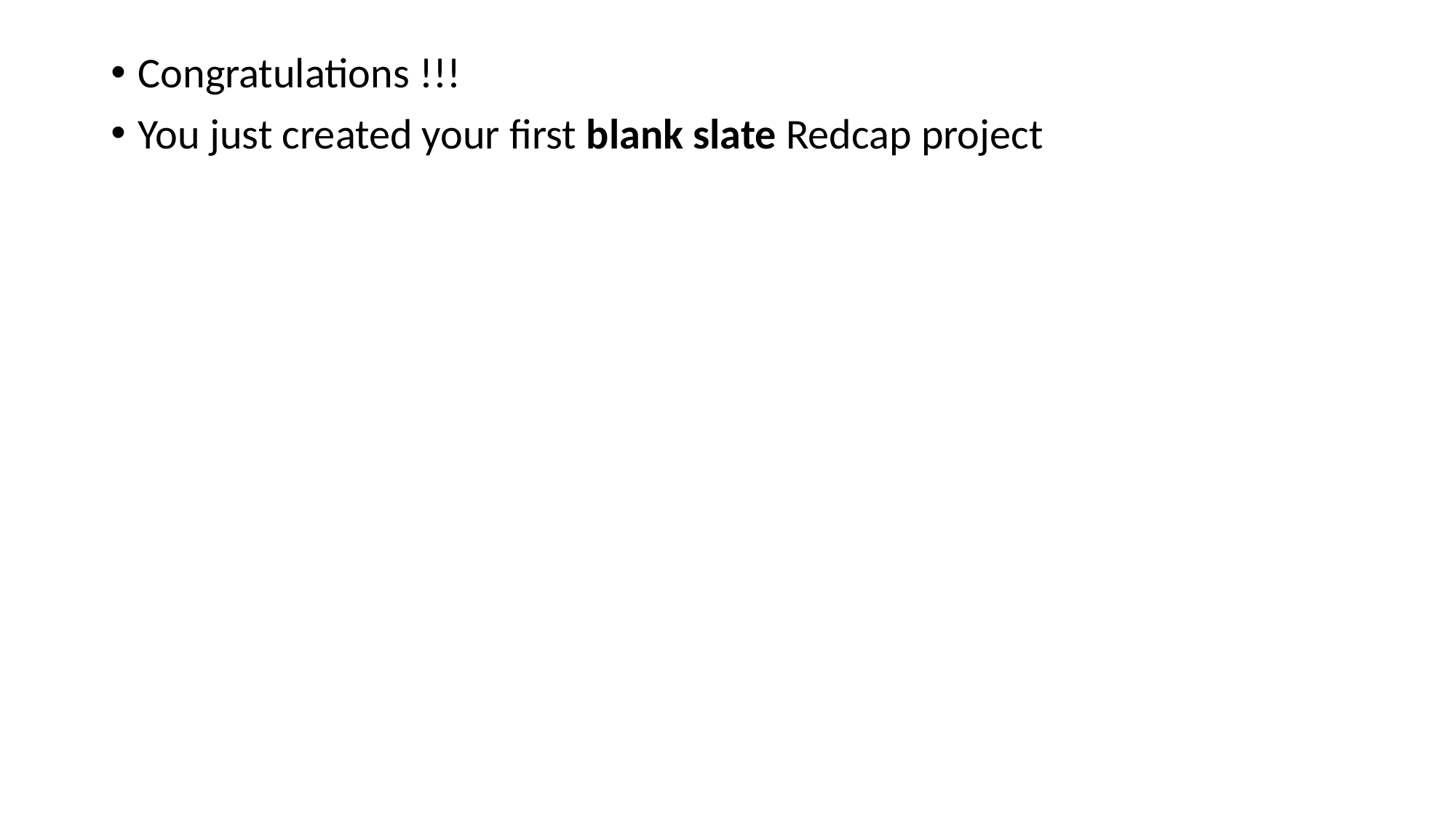

Congratulations !!!
You just created your first blank slate Redcap project